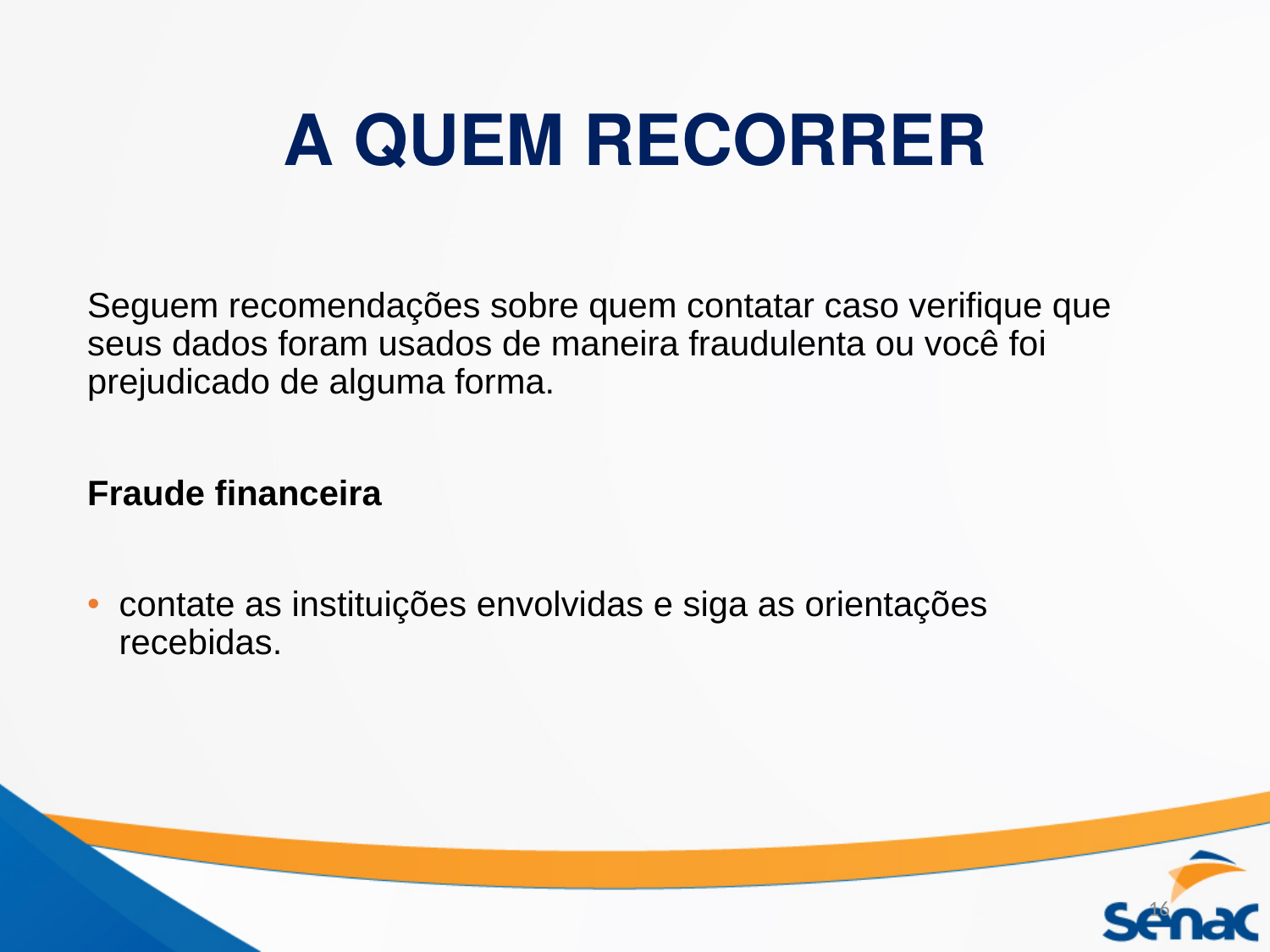

# A QUEM RECORRER
Seguem recomendações sobre quem contatar caso verifique que seus dados foram usados de maneira fraudulenta ou você foi prejudicado de alguma forma.

Fraude financeira

contate as instituições envolvidas e siga as orientações recebidas.
16